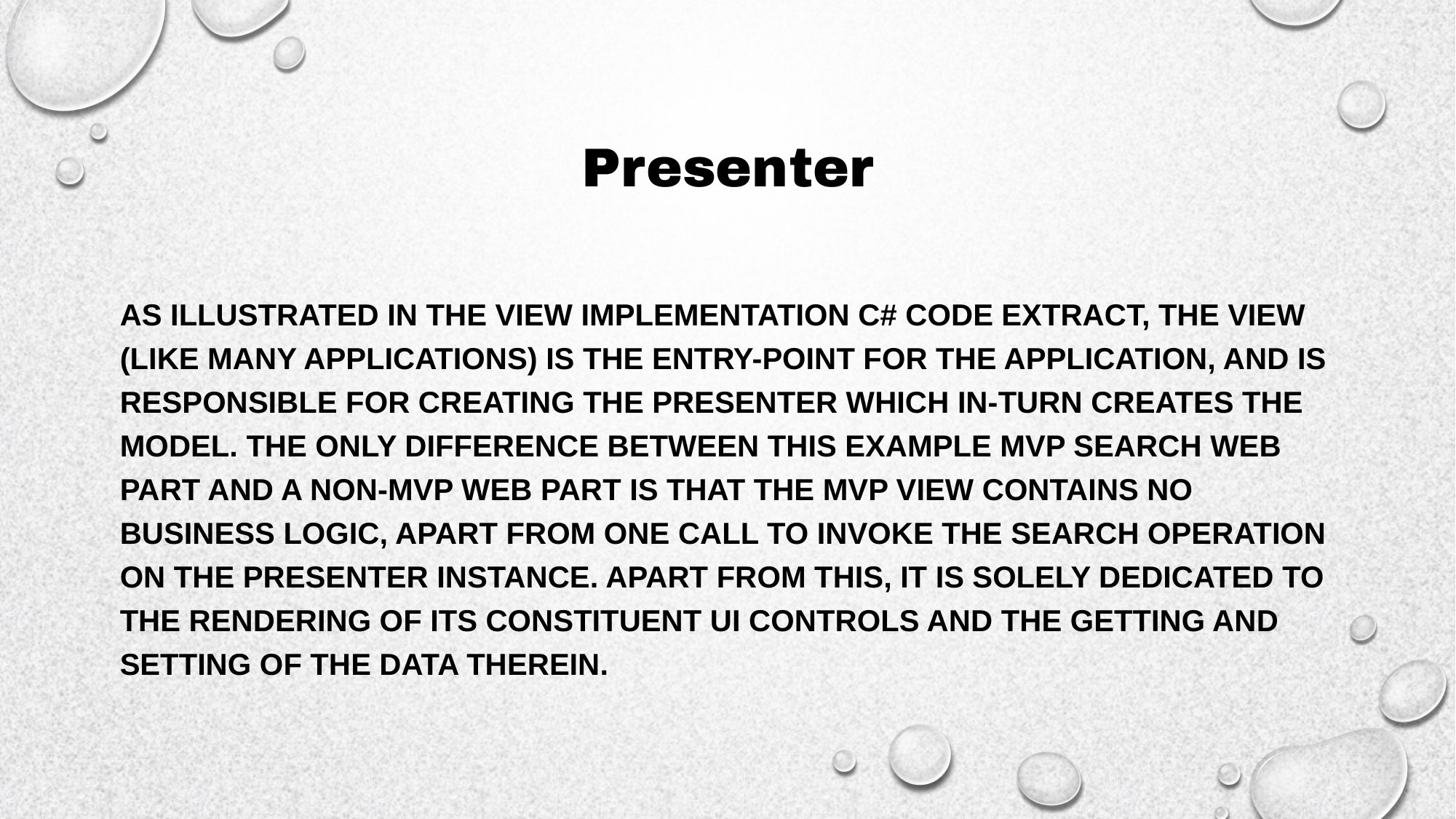

# Presenter
As illustrated in the View implementation C# code extract, the View (like many applications) is the entry-point for the application, and is responsible for creating the Presenter which in-turn creates the Model. The only difference between this example MVP search web part and a non-MVP web part is that the MVP View contains no business logic, apart from one call to invoke the Search operation on the Presenter instance. Apart from this, it is solely dedicated to the rendering of its constituent UI Controls and the getting and setting of the data therein.